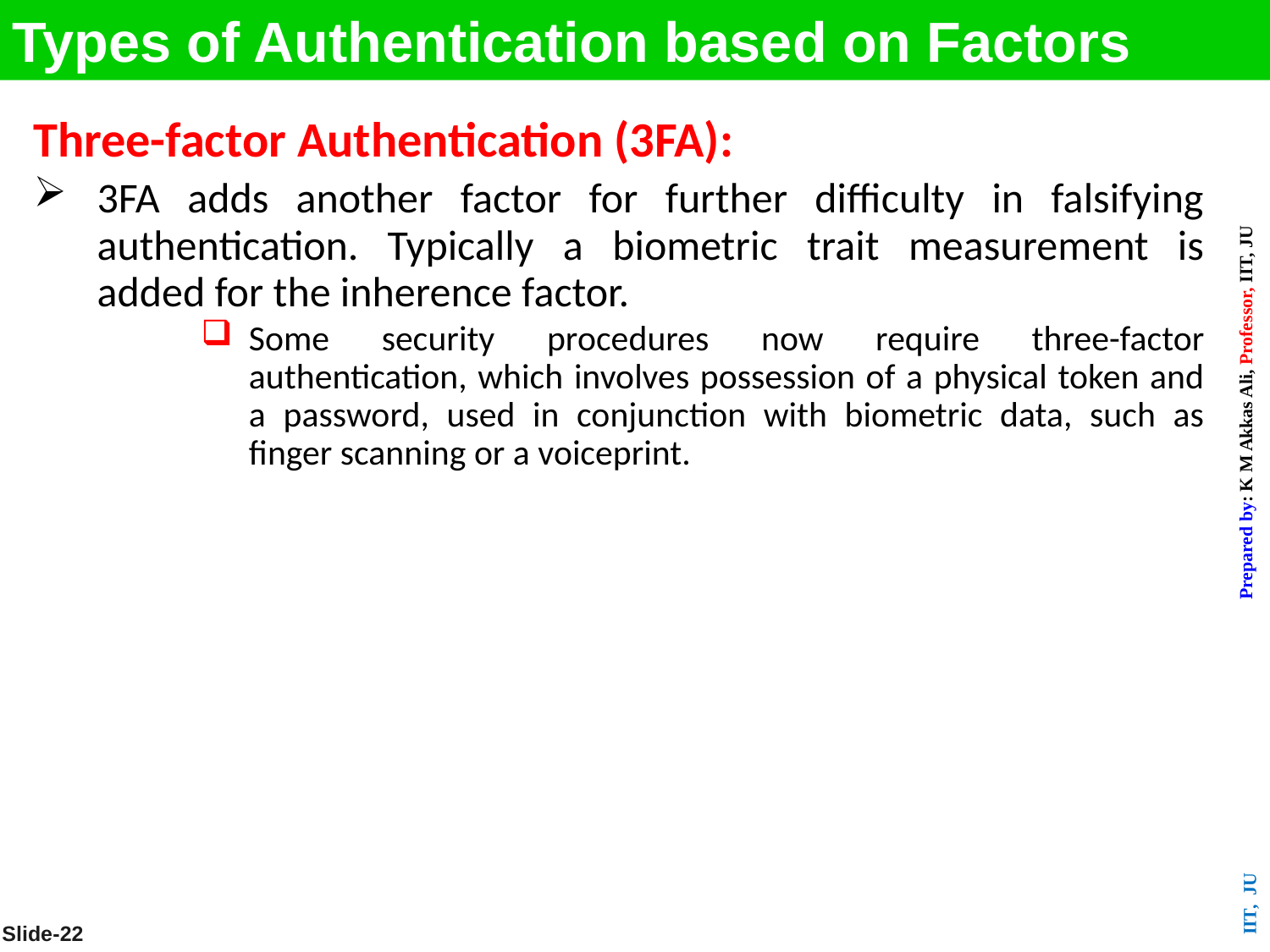

Types of Authentication based on Factors

Three-factor Authentication (3FA):
3FA adds another factor for further difficulty in falsifying authentication. Typically a biometric trait measurement is added for the inherence factor.
Some security procedures now require three-factor authentication, which involves possession of a physical token and a password, used in conjunction with biometric data, such as finger scanning or a voiceprint.
Slide-22